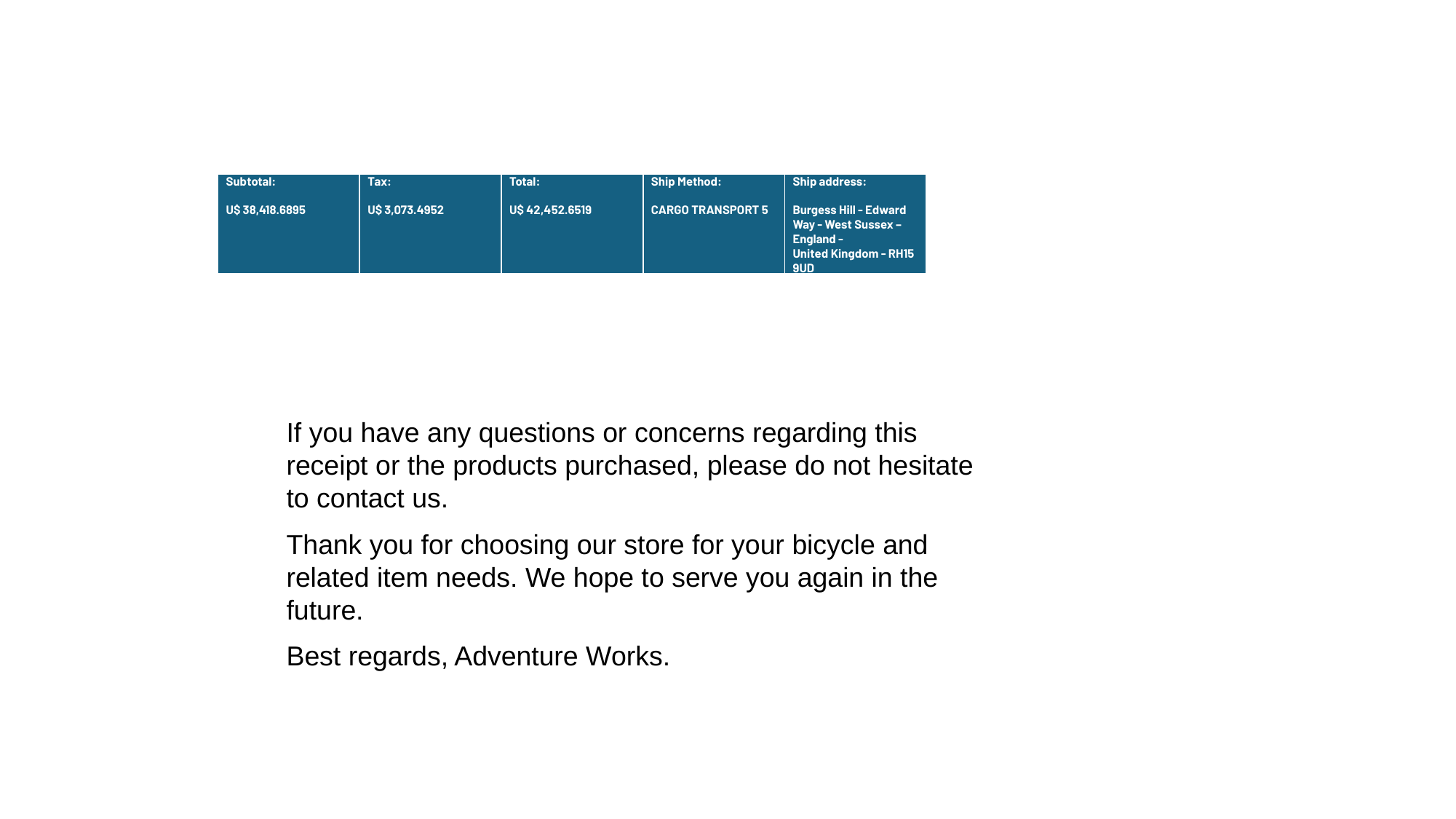

| Subtotal: U$ 38,418.6895 | Tax: U$ 3,073.4952 | Total: U$ 42,452.6519 | Ship Method: CARGO TRANSPORT 5 | Ship address: Burgess Hill - Edward Way - West Sussex – England - United Kingdom - RH15 9UD |
| --- | --- | --- | --- | --- |
If you have any questions or concerns regarding this receipt or the products purchased, please do not hesitate to contact us.
Thank you for choosing our store for your bicycle and related item needs. We hope to serve you again in the future.
Best regards, Adventure Works.